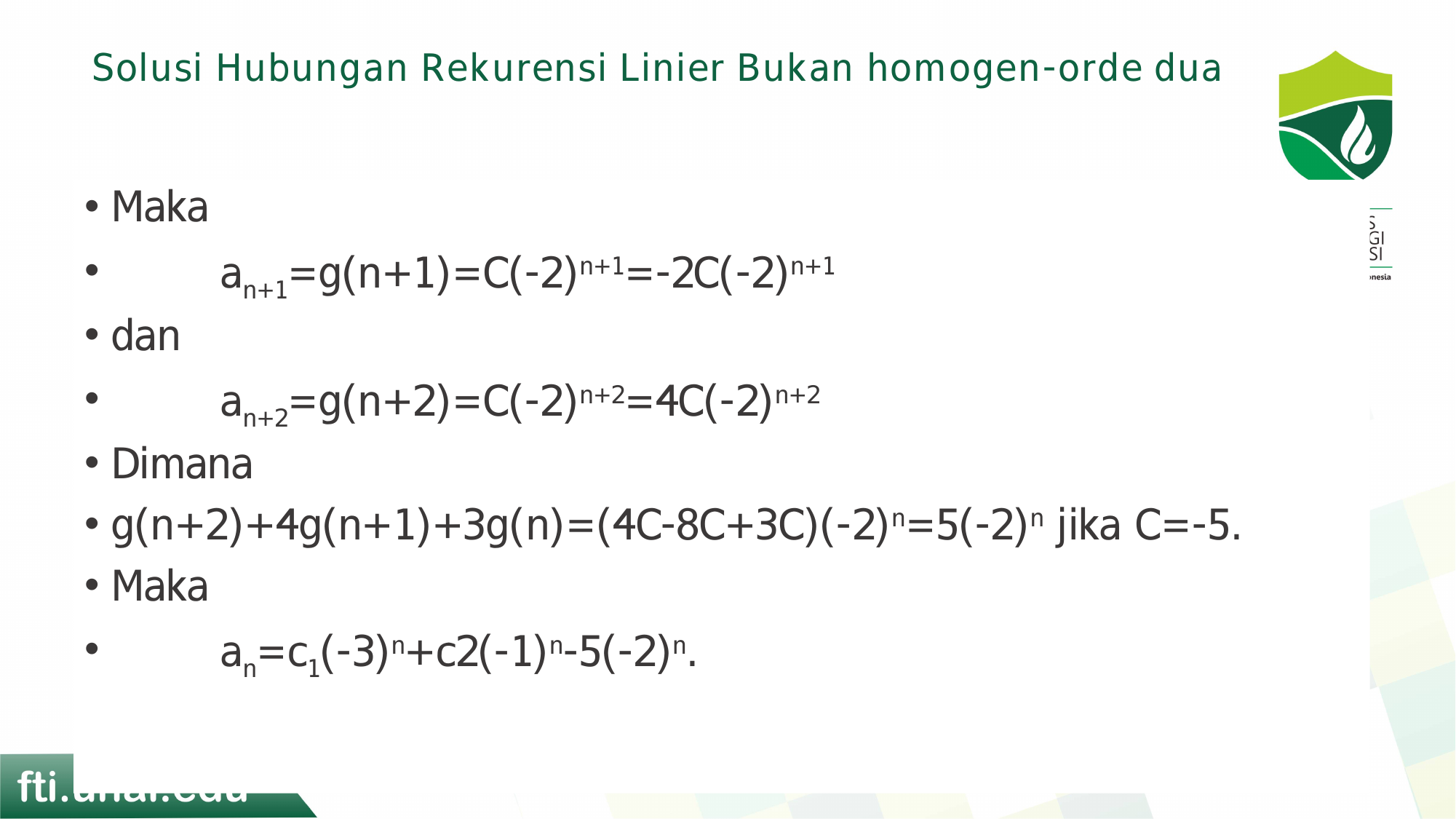

# Solusi Hubungan Rekurensi Linier Bukan homogen-orde dua
Maka
	an+1=g(n+1)=C(-2)n+1=-2C(-2)n+1
dan
	an+2=g(n+2)=C(-2)n+2=4C(-2)n+2
Dimana
g(n+2)+4g(n+1)+3g(n)=(4C-8C+3C)(-2)n=5(-2)n jika C=-5.
Maka
	an=c1(-3)n+c2(-1)n-5(-2)n.